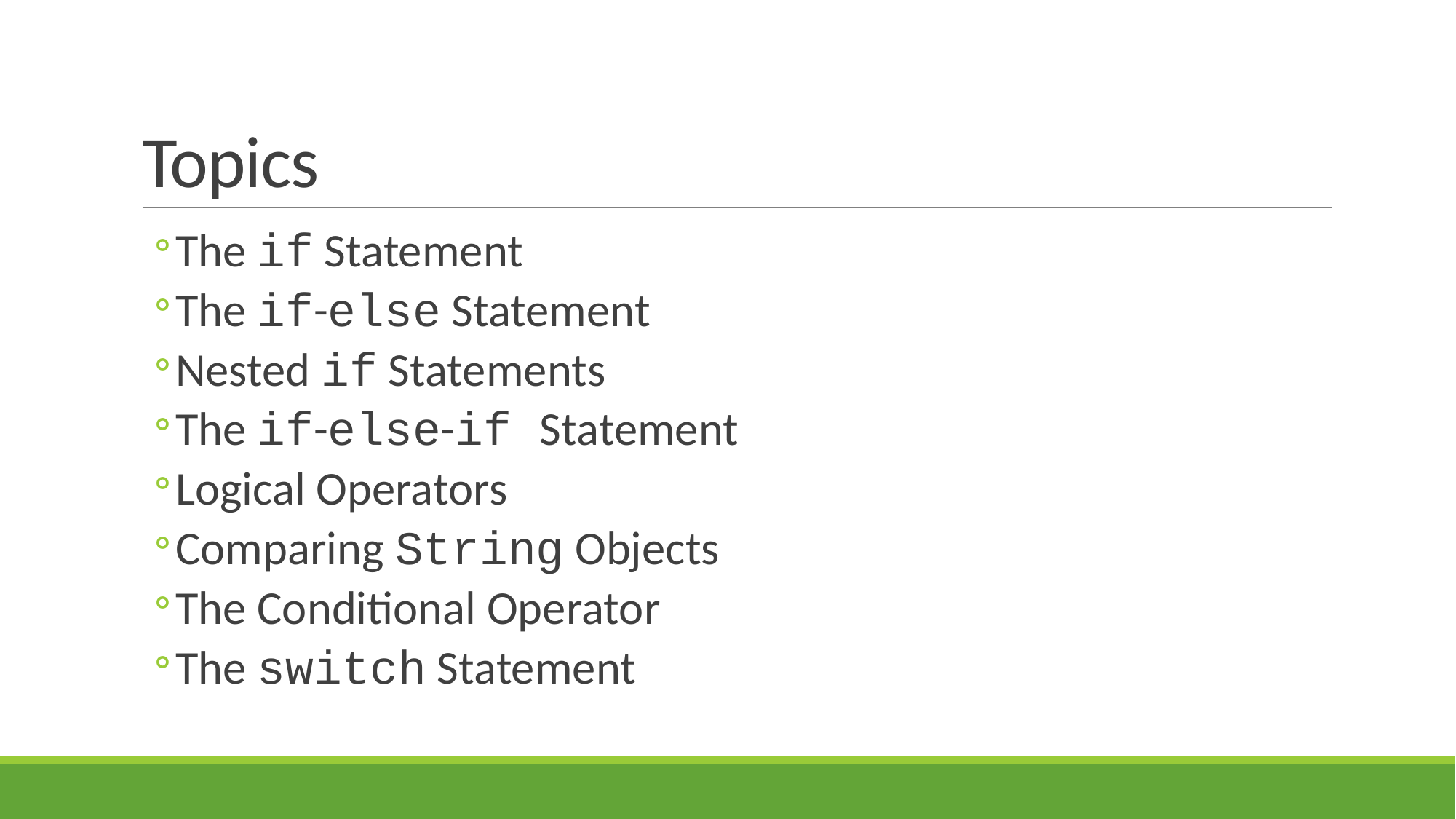

# Topics
The if Statement
The if-else Statement
Nested if Statements
The if-else-if Statement
Logical Operators
Comparing String Objects
The Conditional Operator
The switch Statement